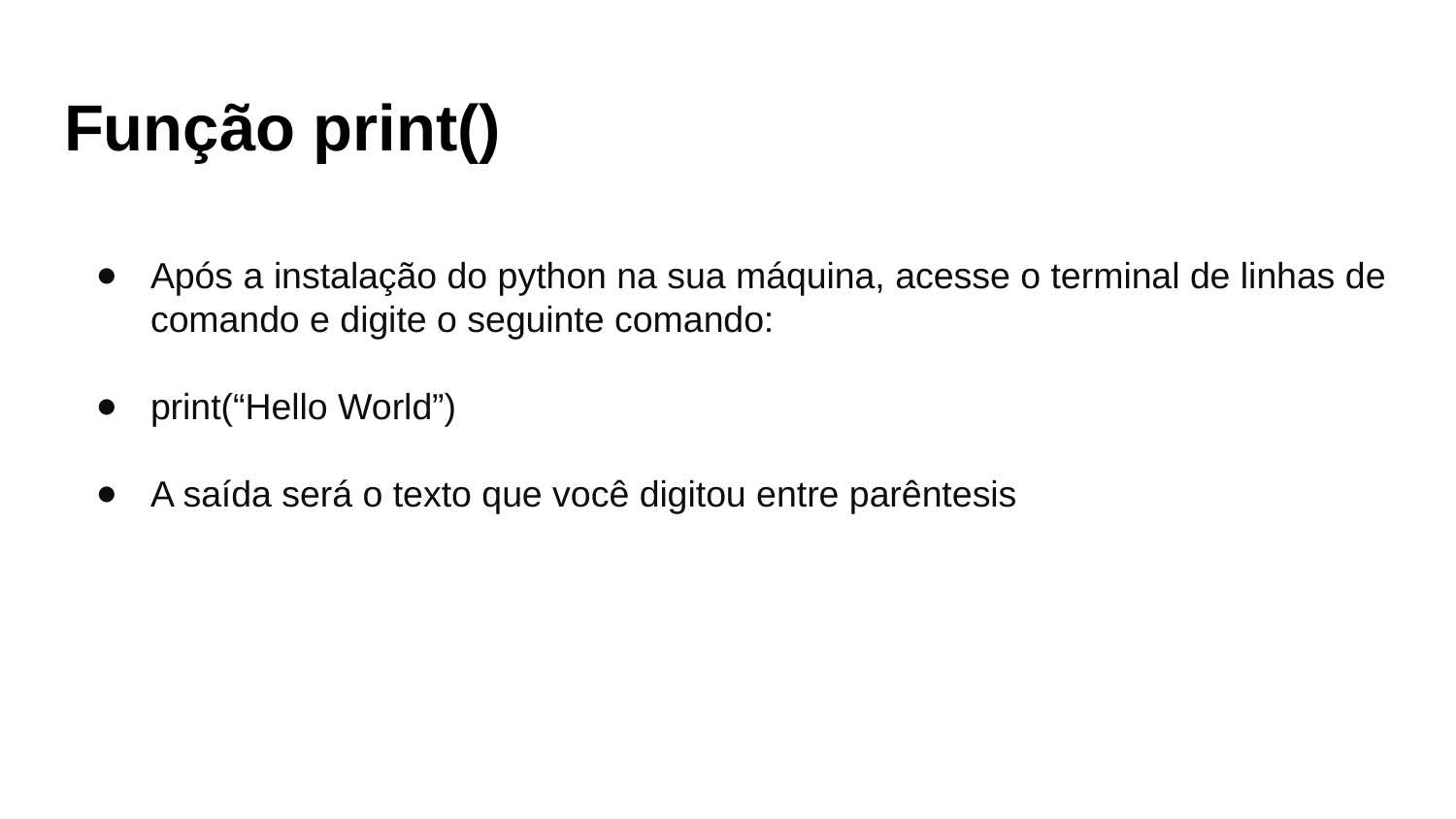

# Função print()
Após a instalação do python na sua máquina, acesse o terminal de linhas de comando e digite o seguinte comando:

print(“Hello World”)

A saída será o texto que você digitou entre parêntesis